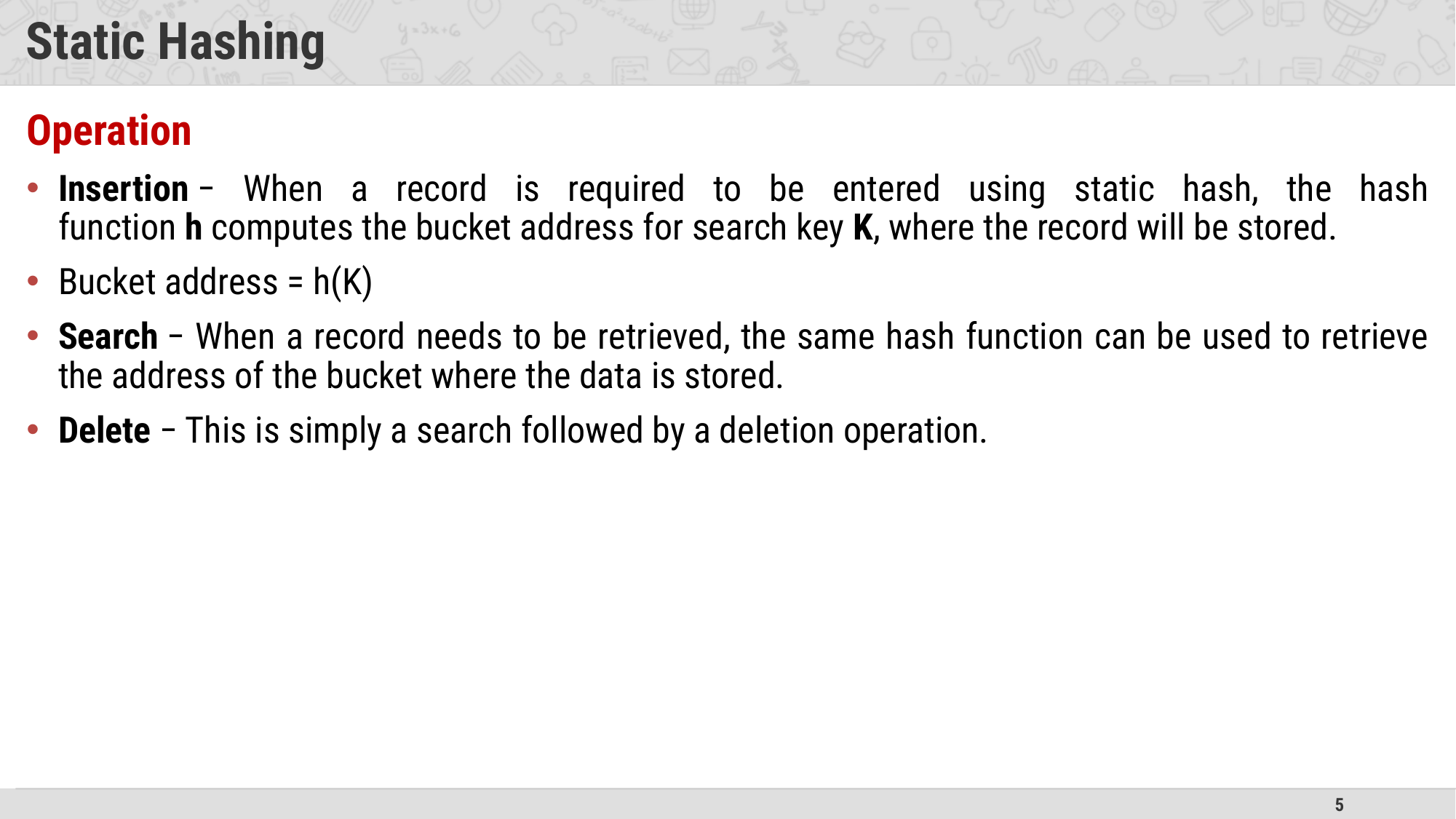

# Static Hashing
Operation
Insertion − When a record is required to be entered using static hash, the hash function h computes the bucket address for search key K, where the record will be stored.
Bucket address = h(K)
Search − When a record needs to be retrieved, the same hash function can be used to retrieve the address of the bucket where the data is stored.
Delete − This is simply a search followed by a deletion operation.